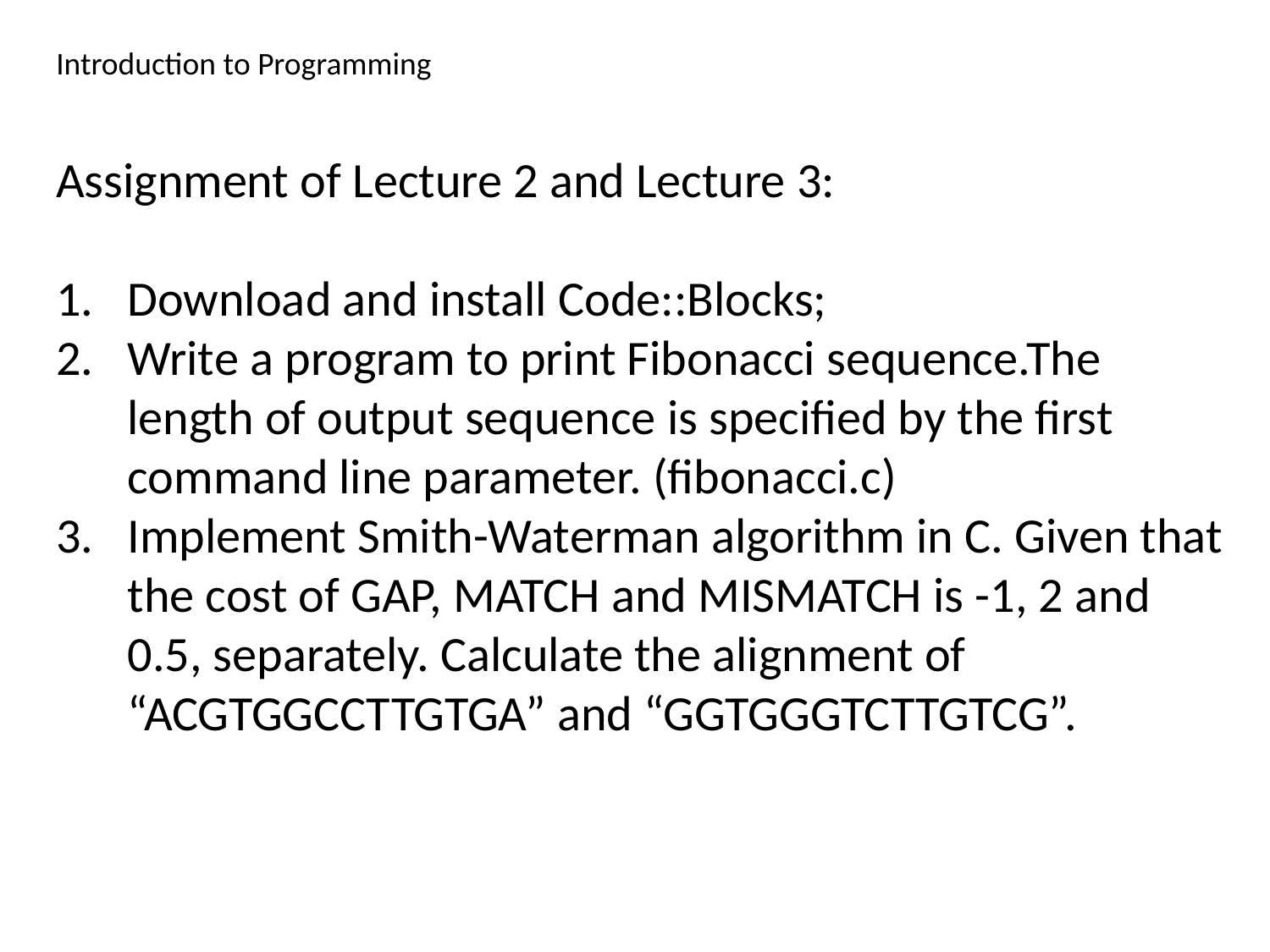

Introduction to Programming
Assignment of Lecture 2 and Lecture 3:

Download and install Code::Blocks;
Write a program to print Fibonacci sequence.The length of output sequence is specified by the first command line parameter. (fibonacci.c)
Implement Smith-Waterman algorithm in C. Given that the cost of GAP, MATCH and MISMATCH is -1, 2 and 0.5, separately. Calculate the alignment of “ACGTGGCCTTGTGA” and “GGTGGGTCTTGTCG”.